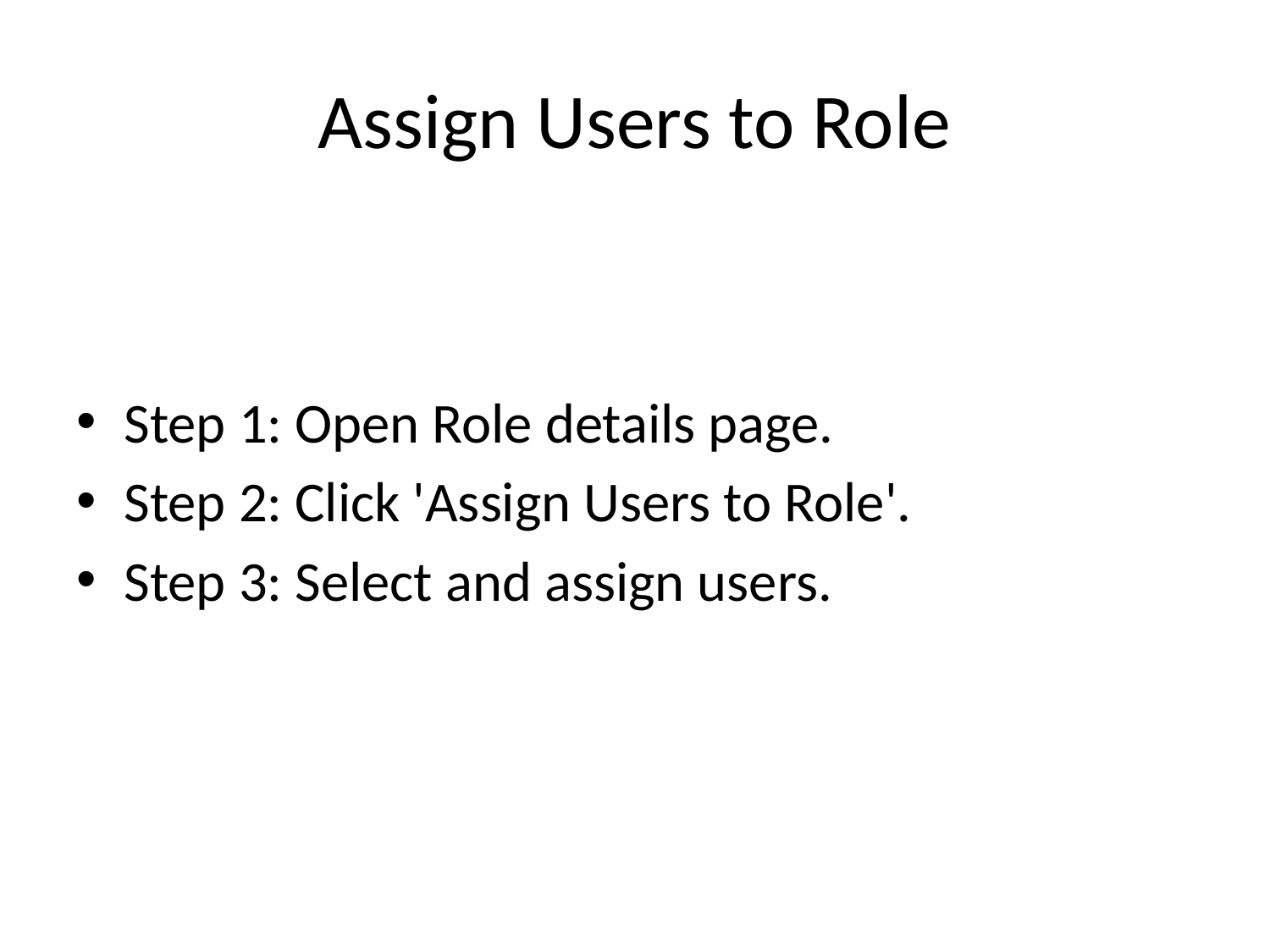

# Assign Users to Role

Step 1: Open Role details page.
Step 2: Click 'Assign Users to Role'.
Step 3: Select and assign users.